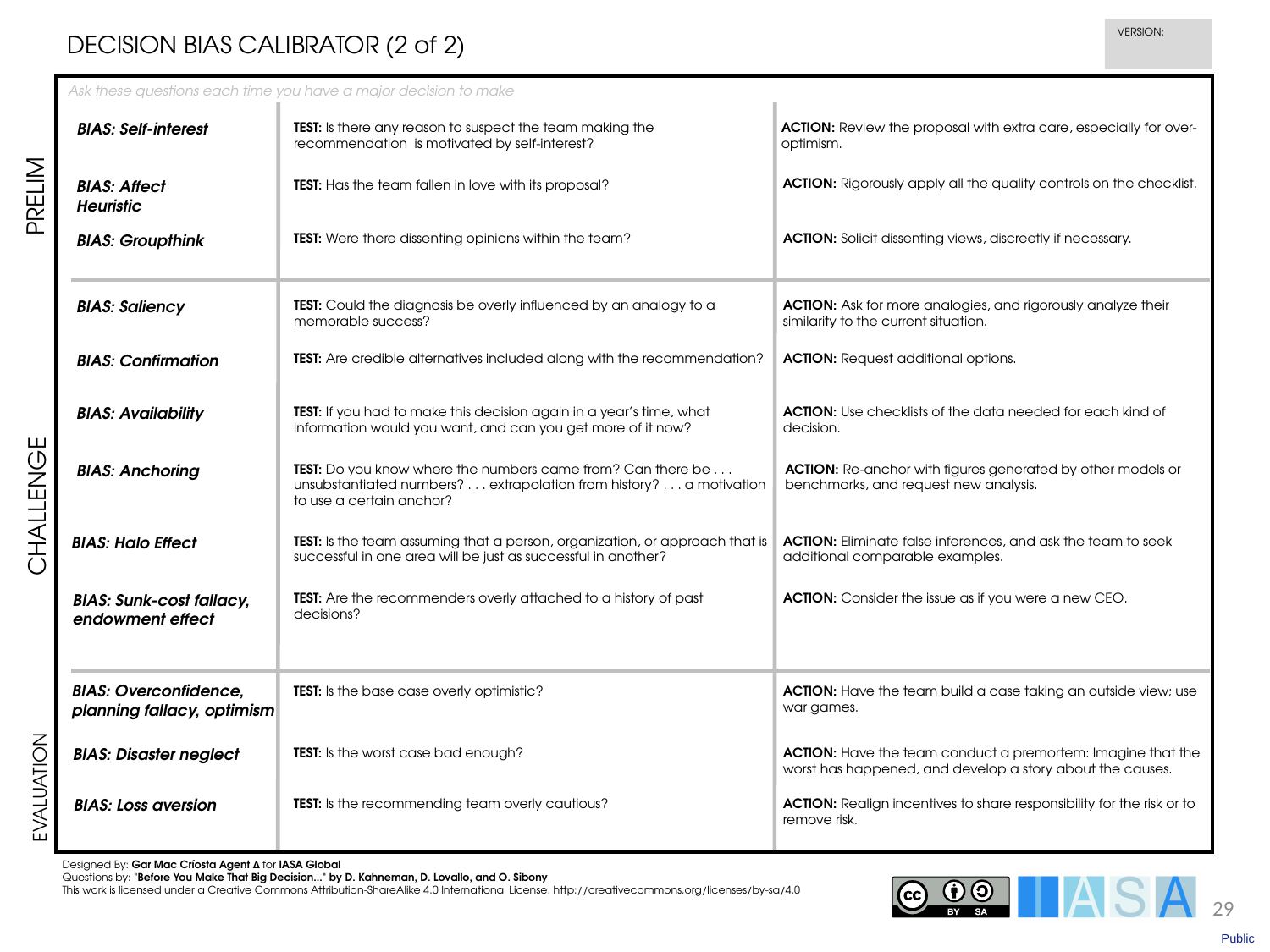

VERSION:
DECISION BIAS CALIBRATOR (2 of 2)
Ask these questions each time you have a major decision to make

Designed By: Gar Mac Críosta Agent ∆ for IASA Global
Questions by: "Before You Make That Big Decision..." by D. Kahneman, D. Lovallo, and O. Sibony
This work is licensed under a Creative Commons Attribution-ShareAlike 4.0 International License. http://creativecommons.org/licenses/by-sa/4.0
TEST: Is there any reason to suspect the team making the recommendation  is motivated by self-interest?
ACTION: Review the proposal with extra care, especially for over-optimism.
BIAS: Self-interest
PRELIM
ACTION: Rigorously apply all the quality controls on the checklist.
TEST: Has the team fallen in love with its proposal?
BIAS: Affect Heuristic
BIAS: Groupthink
TEST: Were there dissenting opinions within the team?
ACTION: Solicit dissenting views, discreetly if necessary.
BIAS: Saliency
TEST: Could the diagnosis be overly influenced by an analogy to a memorable success?
ACTION: Ask for more analogies, and rigorously analyze their similarity to the current situation.
TEST: Are credible alternatives included along with the recommendation?
ACTION: Request additional options.
BIAS: Confirmation
TEST: If you had to make this decision again in a year’s time, what information would you want, and can you get more of it now?
ACTION: Use checklists of the data needed for each kind of decision.
BIAS: Availability
CHALLENGE
TEST: Do you know where the numbers came from? Can there be . . . unsubstantiated numbers? . . . extrapolation from history? . . . a motivation to use a certain anchor?
ACTION: Re-anchor with figures generated by other models or benchmarks, and request new analysis.
BIAS: Anchoring
TEST: Is the team assuming that a person, organization, or approach that is successful in one area will be just as successful in another?
ACTION: Eliminate false inferences, and ask the team to seek additional comparable examples.
BIAS: Halo Effect
BIAS: Sunk-cost fallacy, endowment effect
TEST: Are the recommenders overly attached to a history of past decisions?
ACTION: Consider the issue as if you were a new CEO.
BIAS: Overconfidence, planning fallacy, optimism
ACTION: Have the team build a case taking an outside view; use war games.
TEST: Is the base case overly optimistic?
EVALUATION
ACTION: Have the team conduct a premortem: Imagine that the worst has happened, and develop a story about the causes.
BIAS: Disaster neglect
TEST: Is the worst case bad enough?
BIAS: Loss aversion
TEST: Is the recommending team overly cautious?
ACTION: Realign incentives to share responsibility for the risk or to remove risk.

29